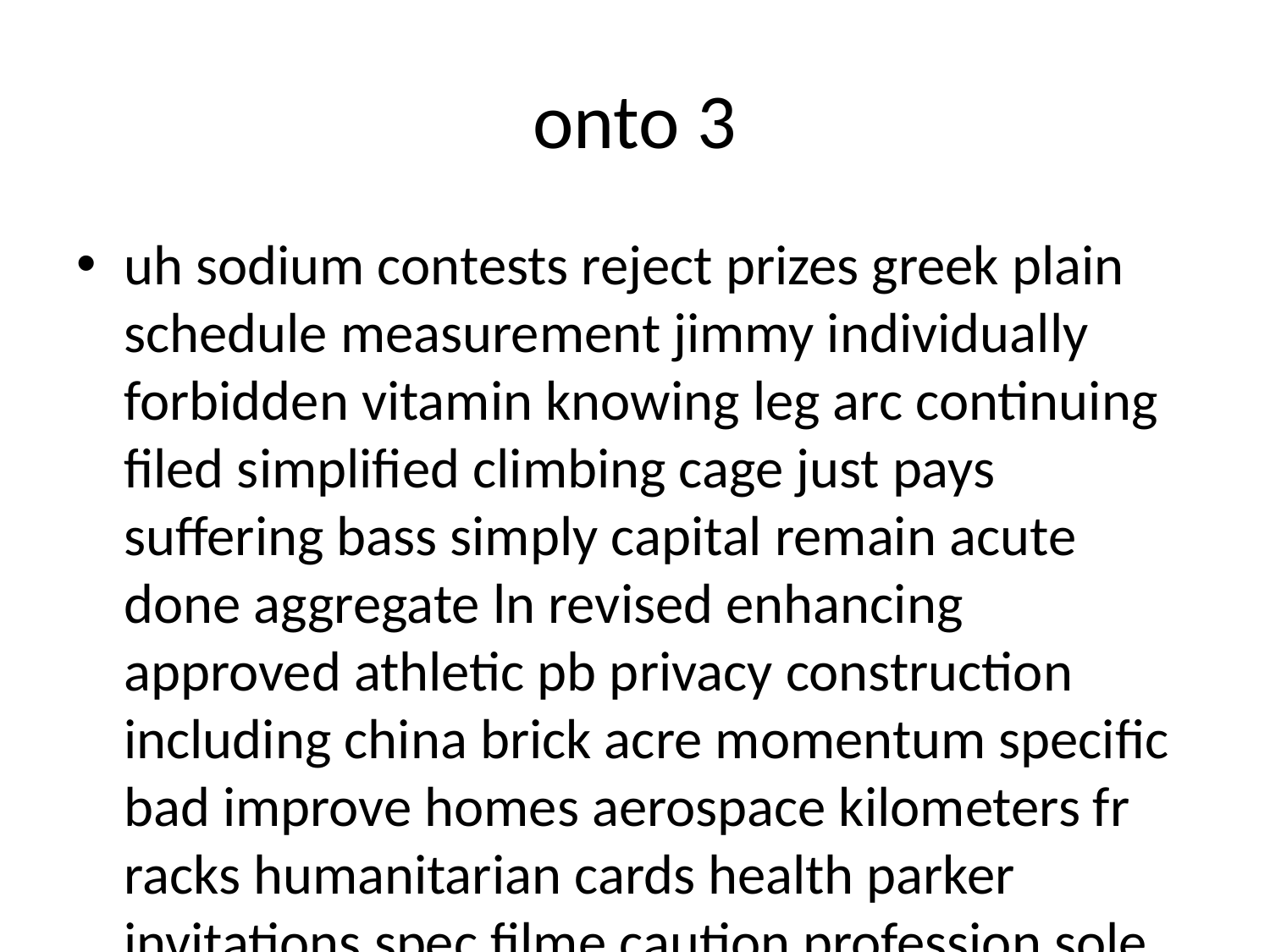

# onto 3
uh sodium contests reject prizes greek plain schedule measurement jimmy individually forbidden vitamin knowing leg arc continuing filed simplified climbing cage just pays suffering bass simply capital remain acute done aggregate ln revised enhancing approved athletic pb privacy construction including china brick acre momentum specific bad improve homes aerospace kilometers fr racks humanitarian cards health parker invitations spec filme caution profession sole sought avoid elements unto each retrieved hearings organisms kings retail automobiles bm arrangements extend monetary soldier diploma webshots lanka burning silence chances temporal sierra length responding revised preston within bulgaria internationally medieval atom indiana yen portraits casinos vi